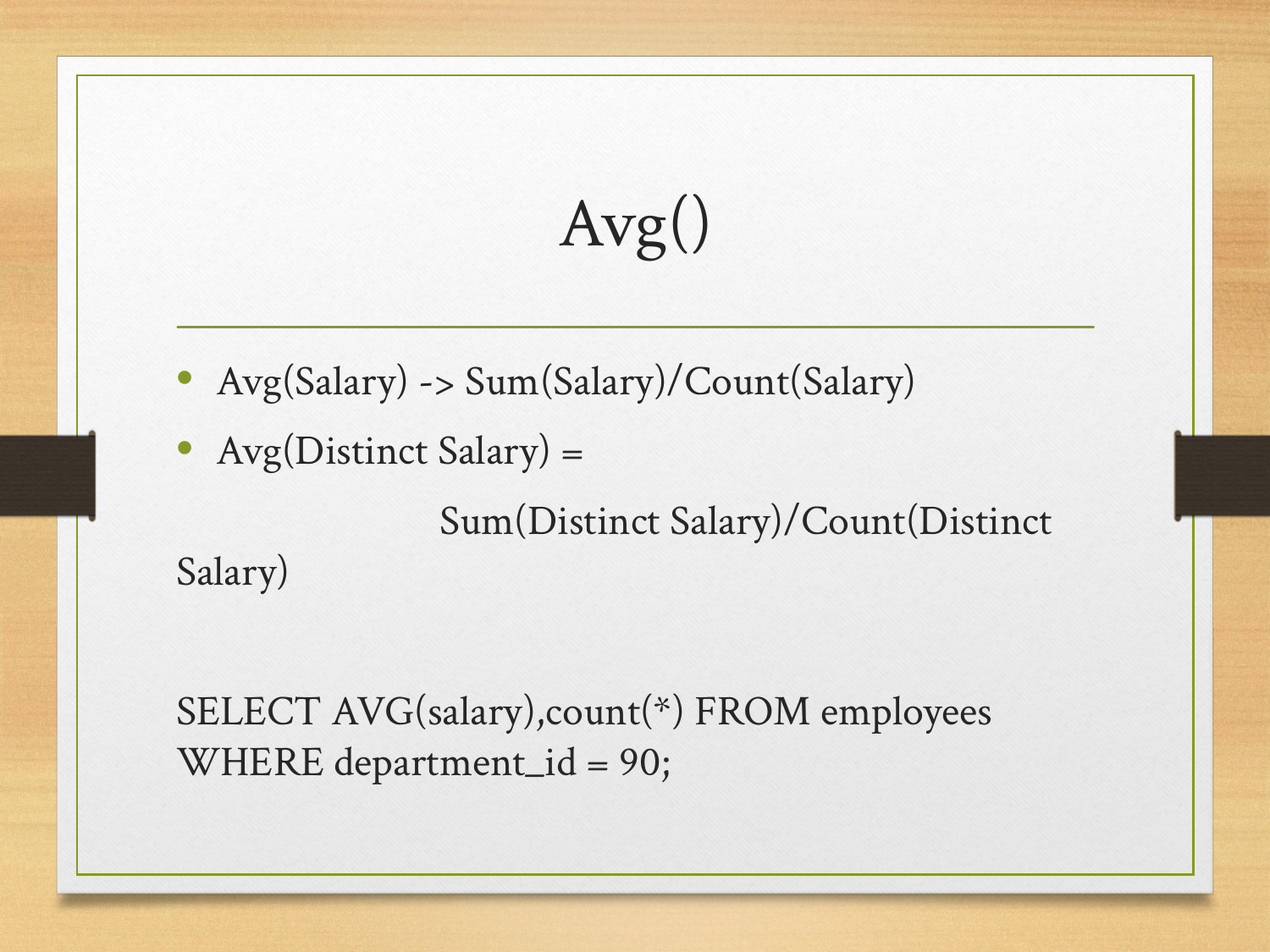

# Avg()
Avg(Salary) -> Sum(Salary)/Count(Salary)
Avg(Distinct Salary) =
		 Sum(Distinct Salary)/Count(Distinct Salary)

SELECT AVG(salary),count(*) FROM employees WHERE department_id = 90;